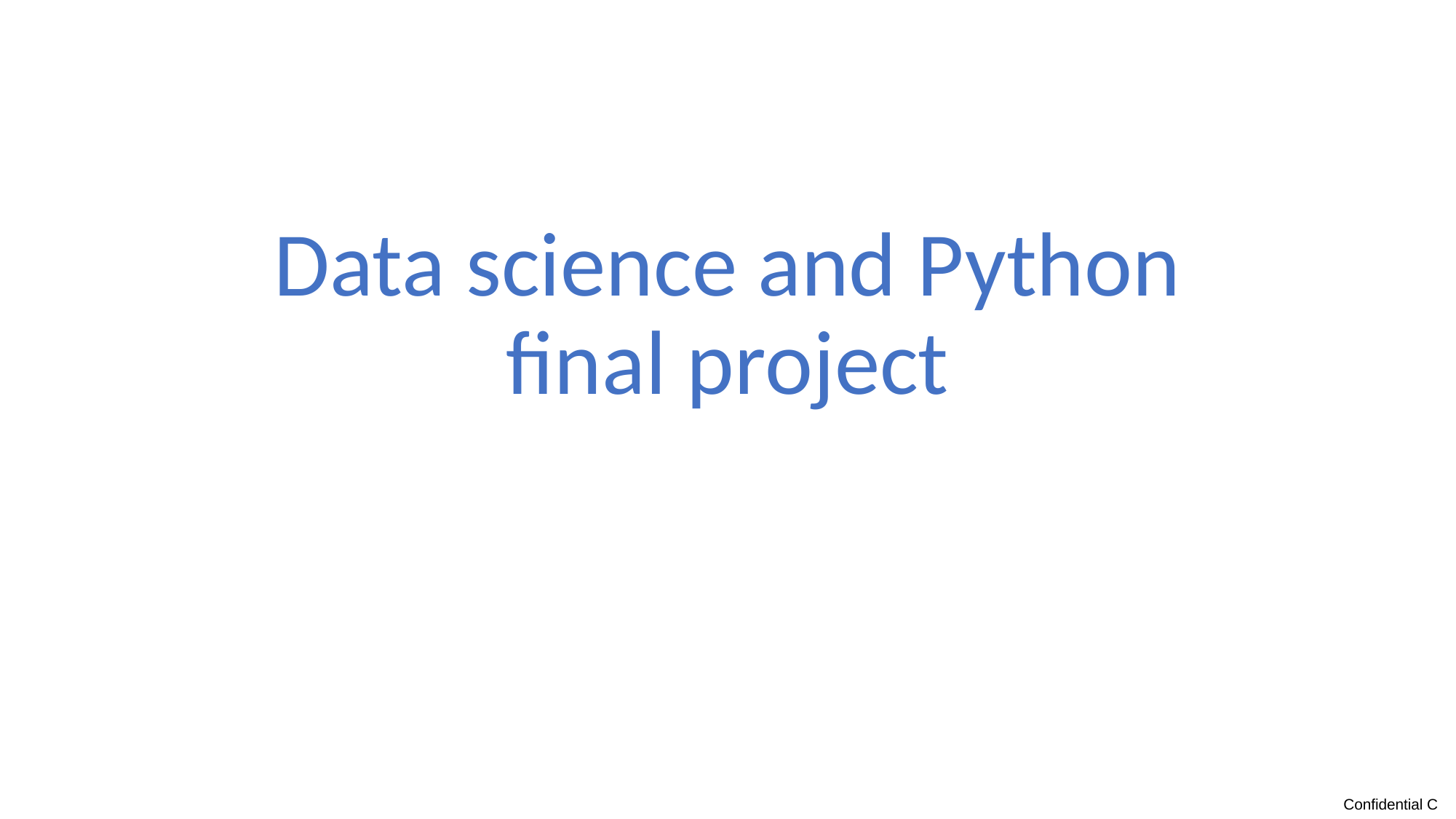

# Data science and Python final project